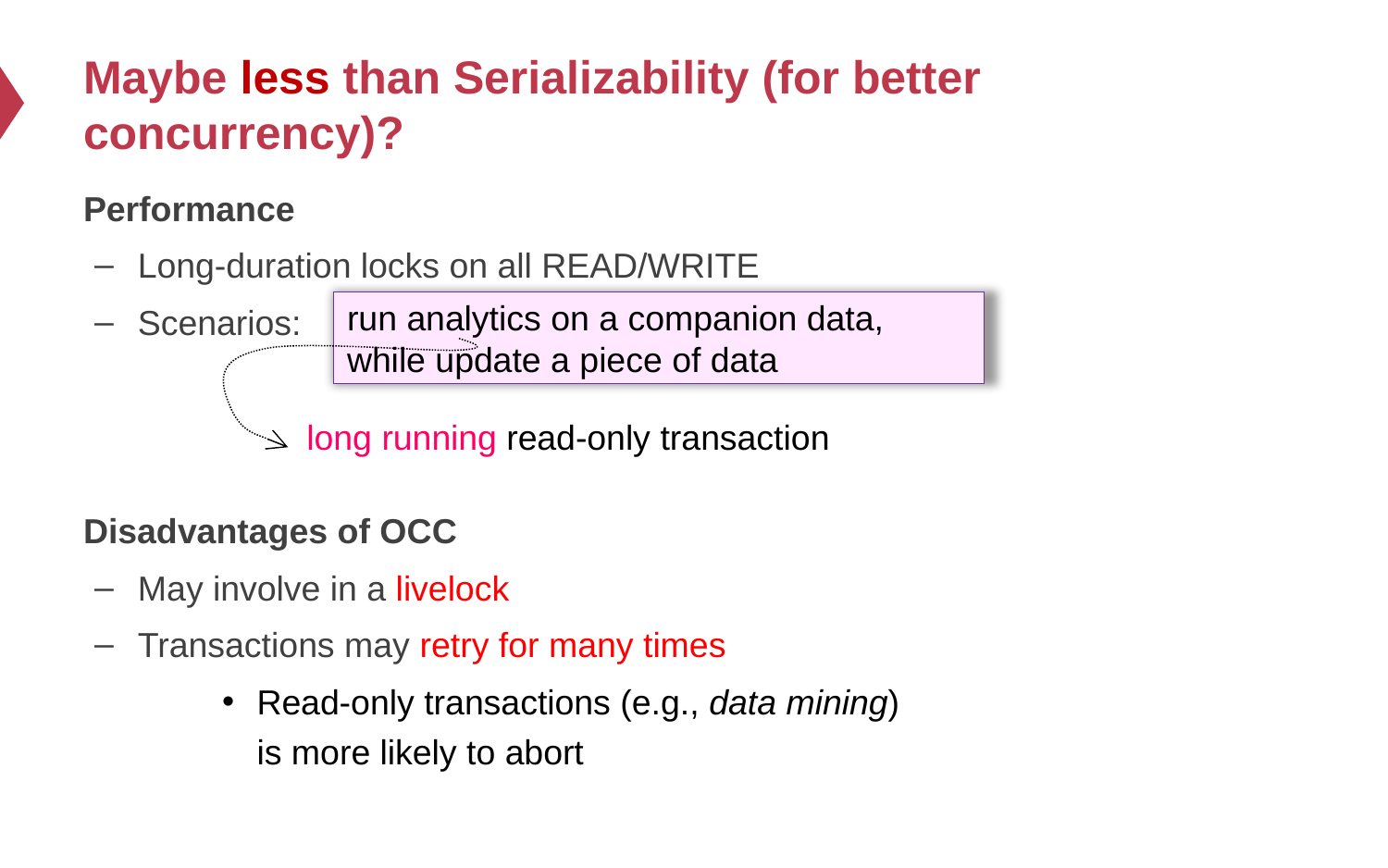

# Maybe less than Serializability (for better concurrency)?
Performance
Long-duration locks on all READ/WRITE
Scenarios:

run analytics on a companion data, while update a piece of data

long running read-only transaction
Disadvantages of OCC
May involve in a livelock
Transactions may retry for many times
Read-only transactions (e.g., data mining)
is more likely to abort

70